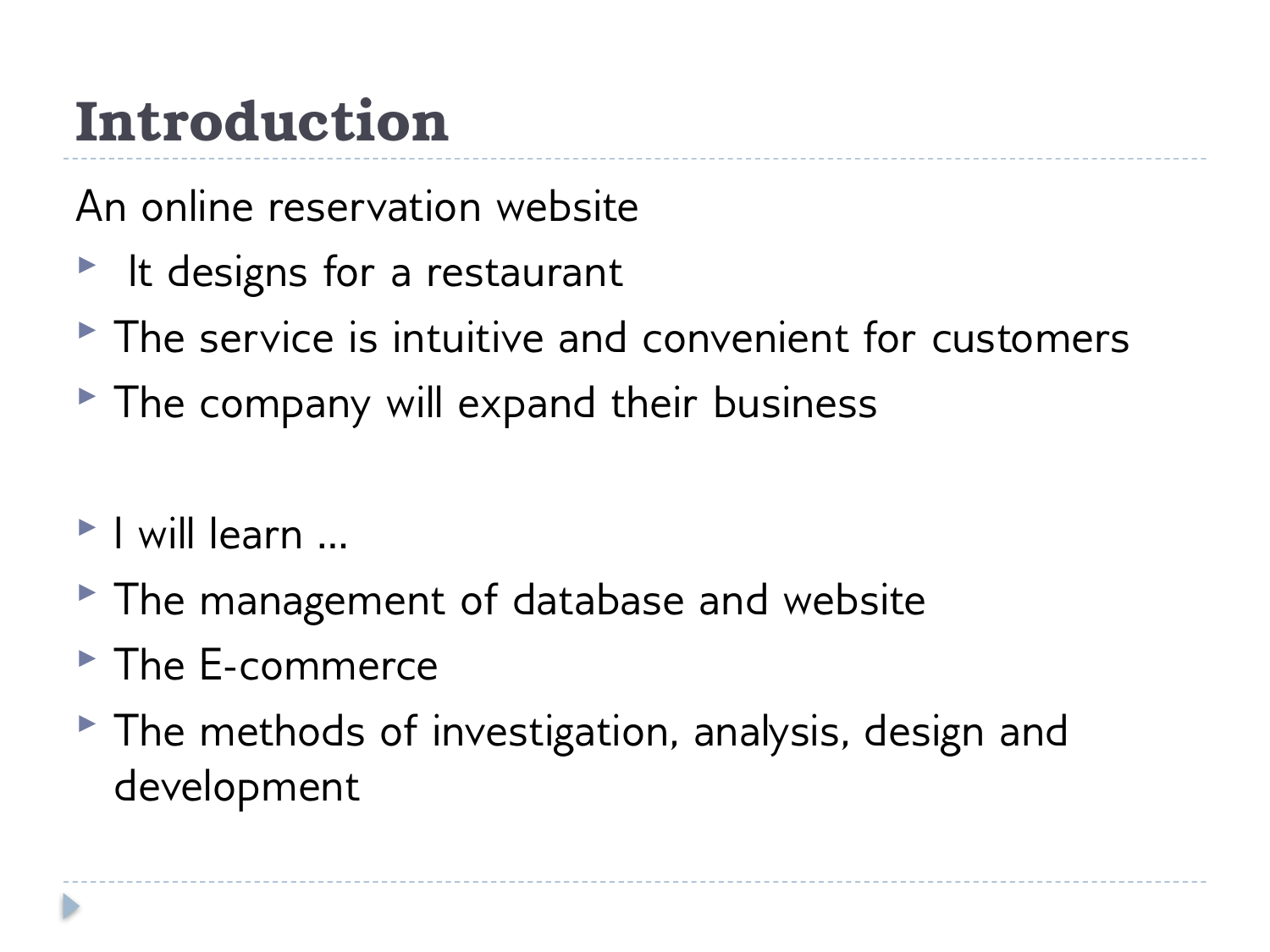

# Introduction
An online reservation website
 It designs for a restaurant
The service is intuitive and convenient for customers
The company will expand their business

I will learn …
The management of database and website
The E-commerce
The methods of investigation, analysis, design and development